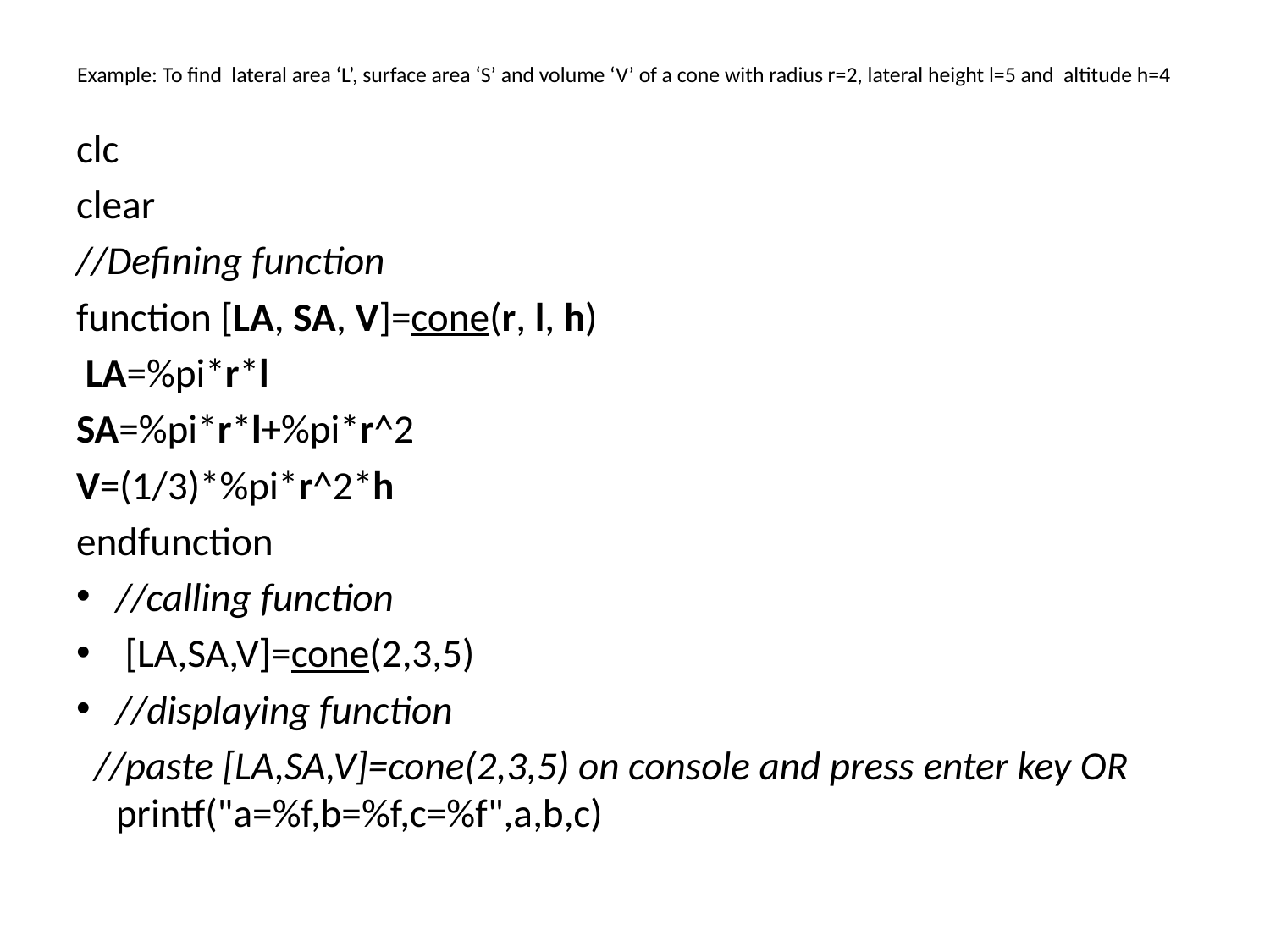

# Example: To find  lateral area ‘L’, surface area ‘S’ and volume ‘V’ of a cone with radius r=2, lateral height l=5 and  altitude h=4
clc
clear
//Defining function
function [LA, SA, V]=cone(r, l, h)
 LA=%pi*r*l
SA=%pi*r*l+%pi*r^2
V=(1/3)*%pi*r^2*h
endfunction
//calling function
 [LA,SA,V]=cone(2,3,5)
//displaying function
  //paste [LA,SA,V]=cone(2,3,5) on console and press enter key OR printf("a=%f,b=%f,c=%f",a,b,c)